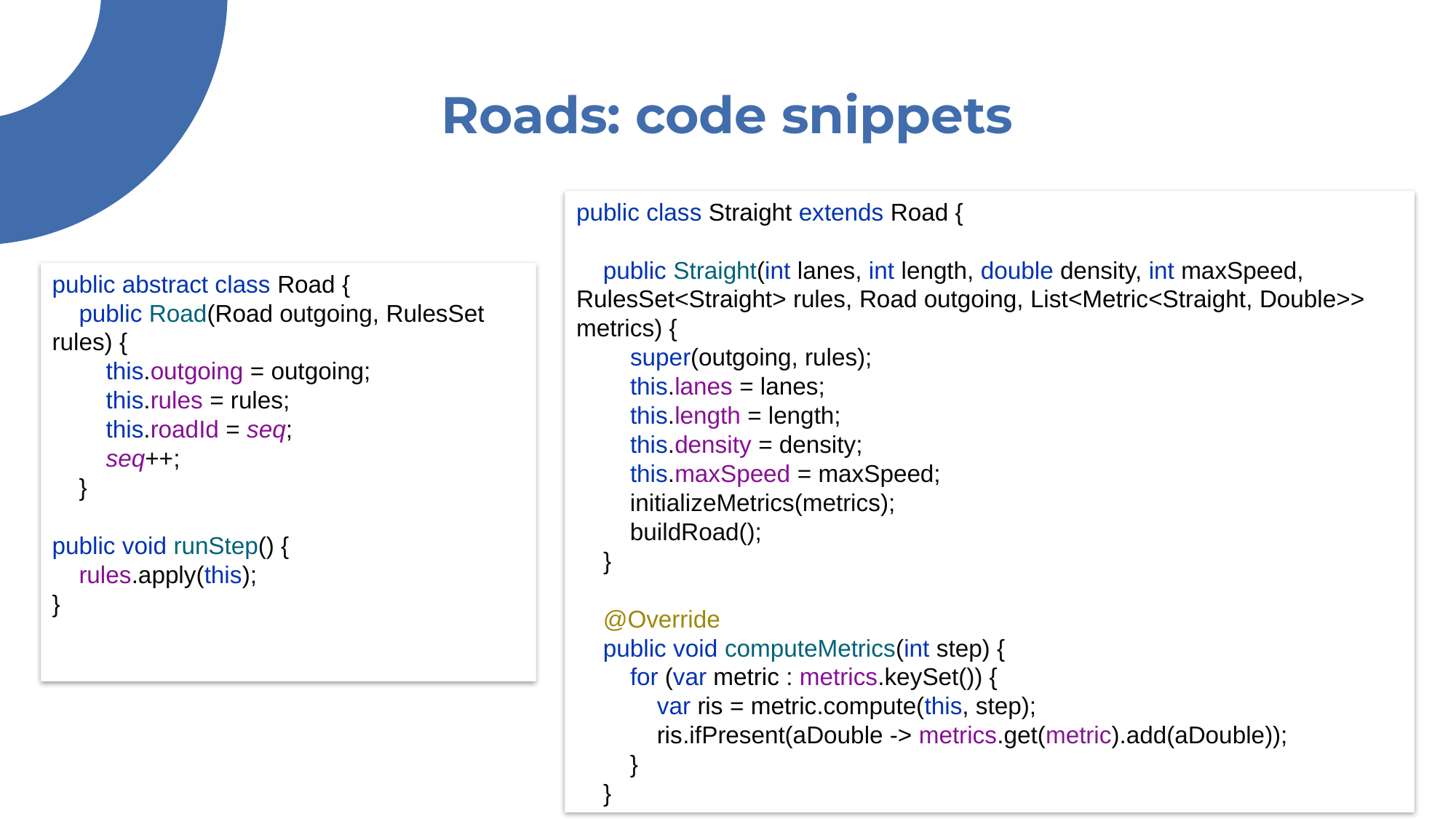

# Roads: code snippets
public class Straight extends Road {
    public Straight(int lanes, int length, double density, int maxSpeed, RulesSet<Straight> rules, Road outgoing, List<Metric<Straight, Double>> metrics) {
        super(outgoing, rules);
        this.lanes = lanes;
        this.length = length;
        this.density = density;
        this.maxSpeed = maxSpeed;
        initializeMetrics(metrics);
        buildRoad();
    }
    @Override
    public void computeMetrics(int step) {
        for (var metric : metrics.keySet()) {
            var ris = metric.compute(this, step);
            ris.ifPresent(aDouble -> metrics.get(metric).add(aDouble));
        }
    }
public abstract class Road {
    public Road(Road outgoing, RulesSet rules) {
        this.outgoing = outgoing;
        this.rules = rules;
        this.roadId = seq;
        seq++;
    }

public void runStep() {
    rules.apply(this);
}